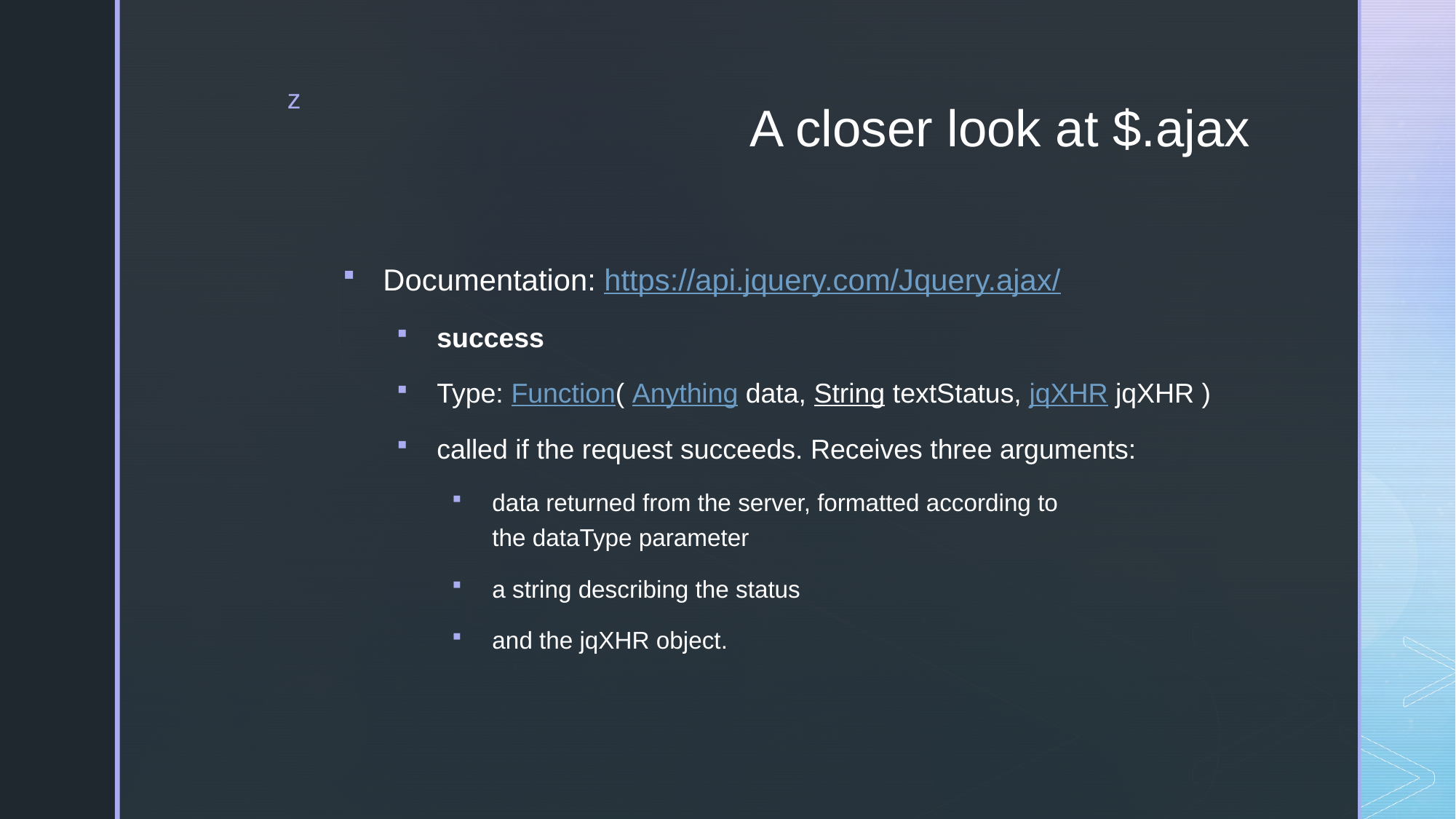

# A closer look at $.ajax
Documentation: https://api.jquery.com/Jquery.ajax/
success
Type: Function( Anything data, String textStatus, jqXHR jqXHR )
called if the request succeeds. Receives three arguments:
data returned from the server, formatted according to the dataType parameter
a string describing the status
and the jqXHR object.